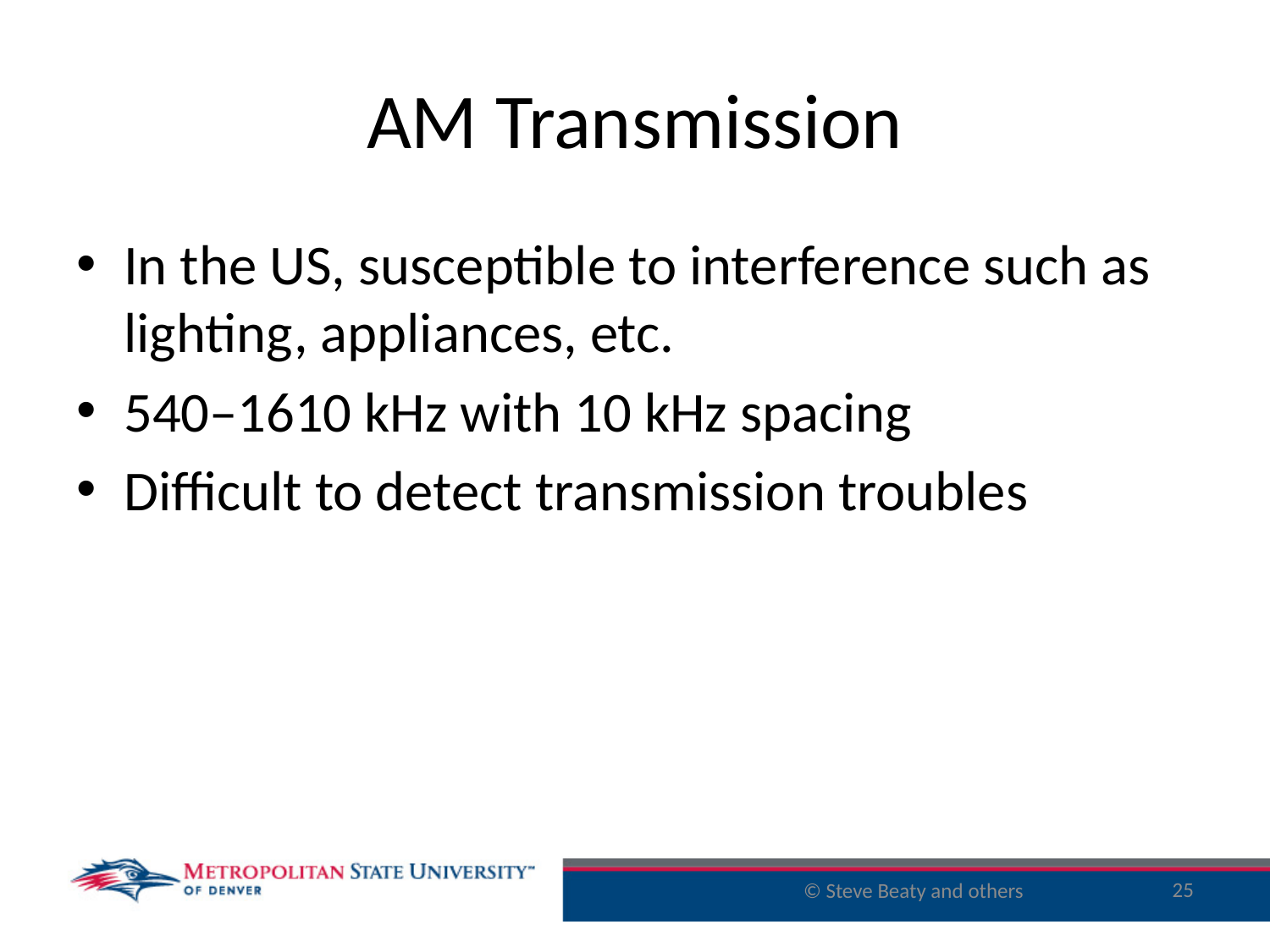

# AM Transmission
In the US, susceptible to interference such as lighting, appliances, etc.
540–1610 kHz with 10 kHz spacing
Difficult to detect transmission troubles

25
© Steve Beaty and others